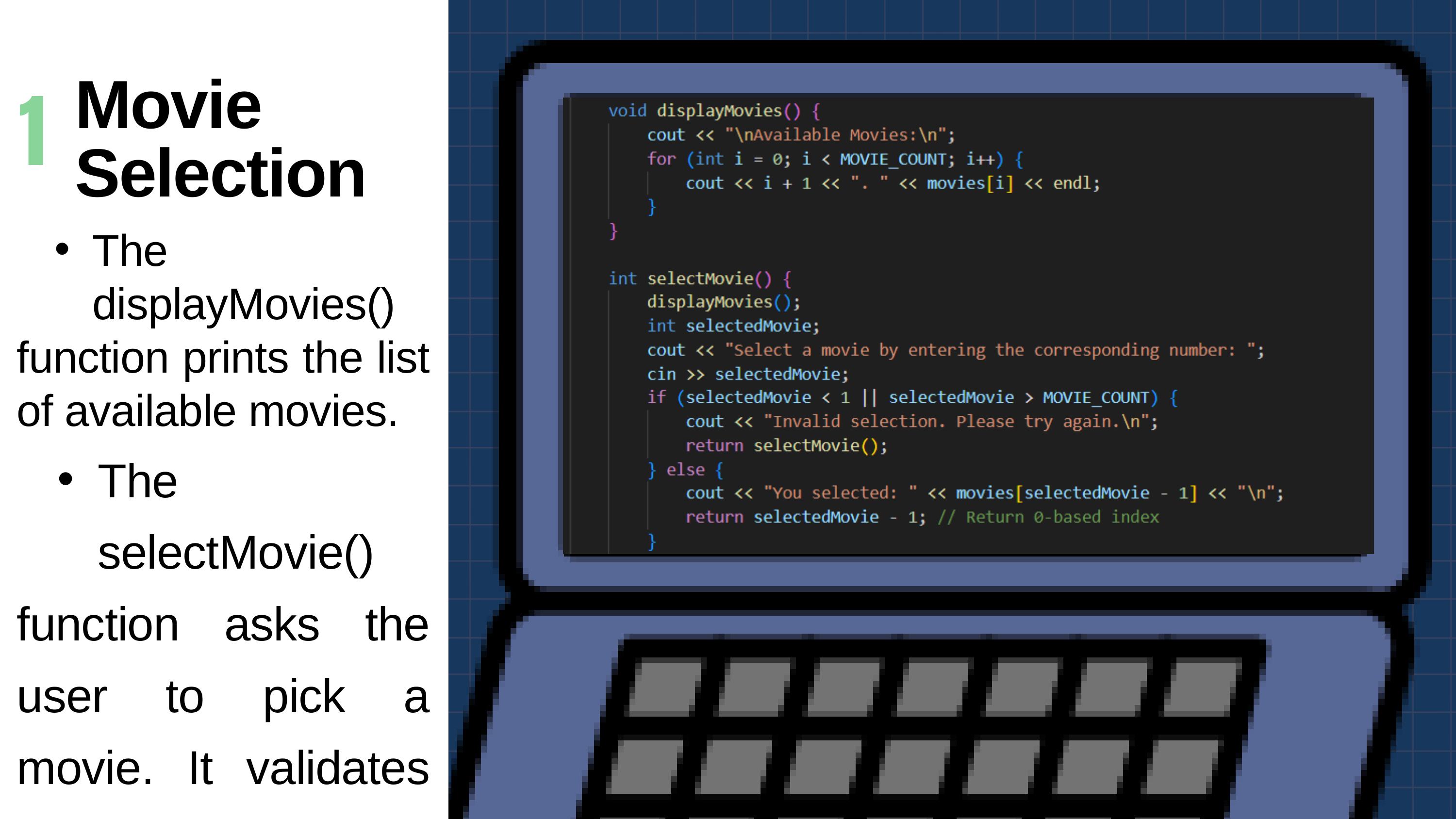

Movie Selection
1

The displayMovies()
function prints the list of available movies.
The selectMovie()
function asks the user to pick a movie. It validates the input and ensures the user selects a correct option.